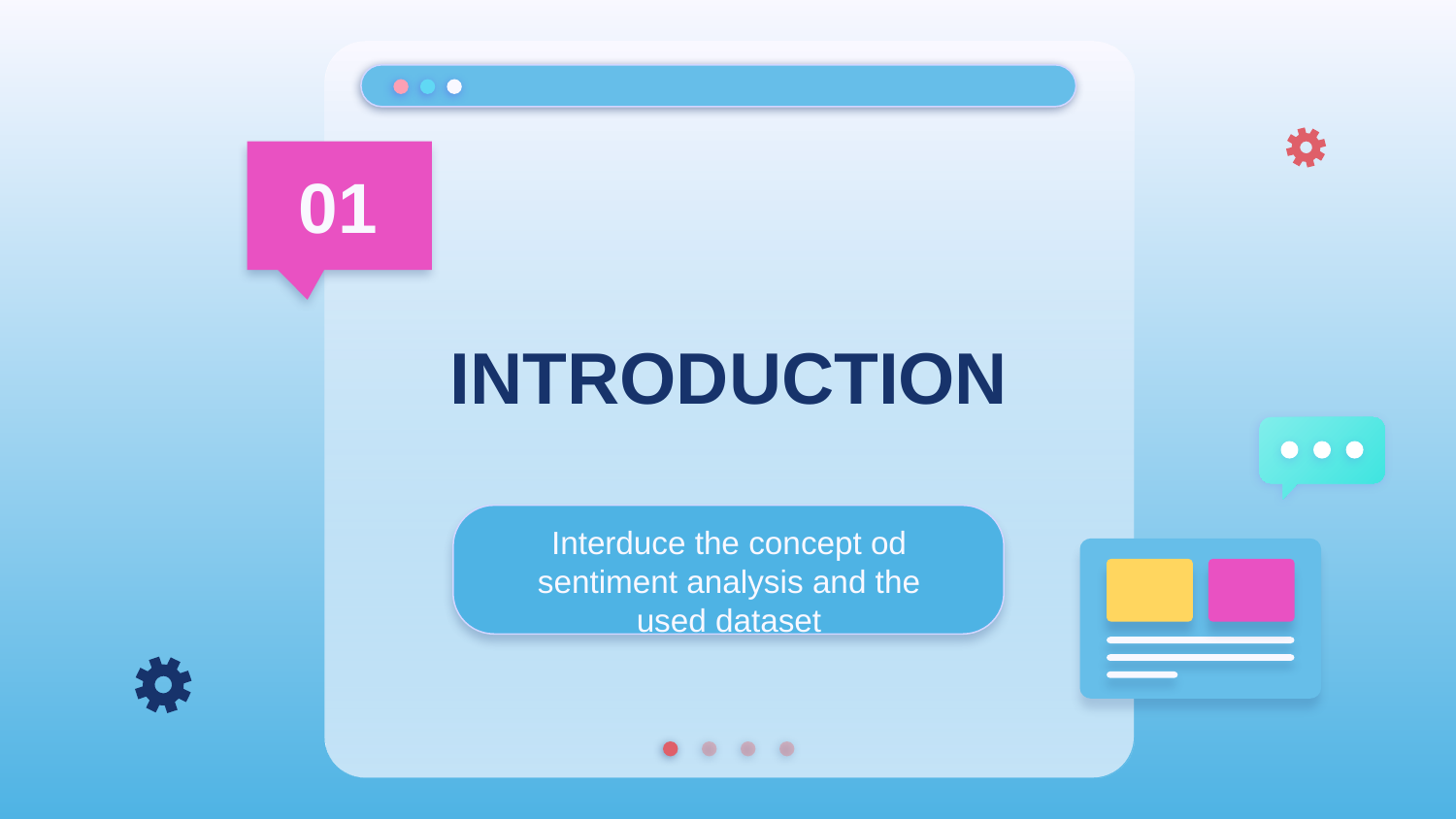

01
# INTRODUCTION

Interduce the concept od sentiment analysis and the used dataset